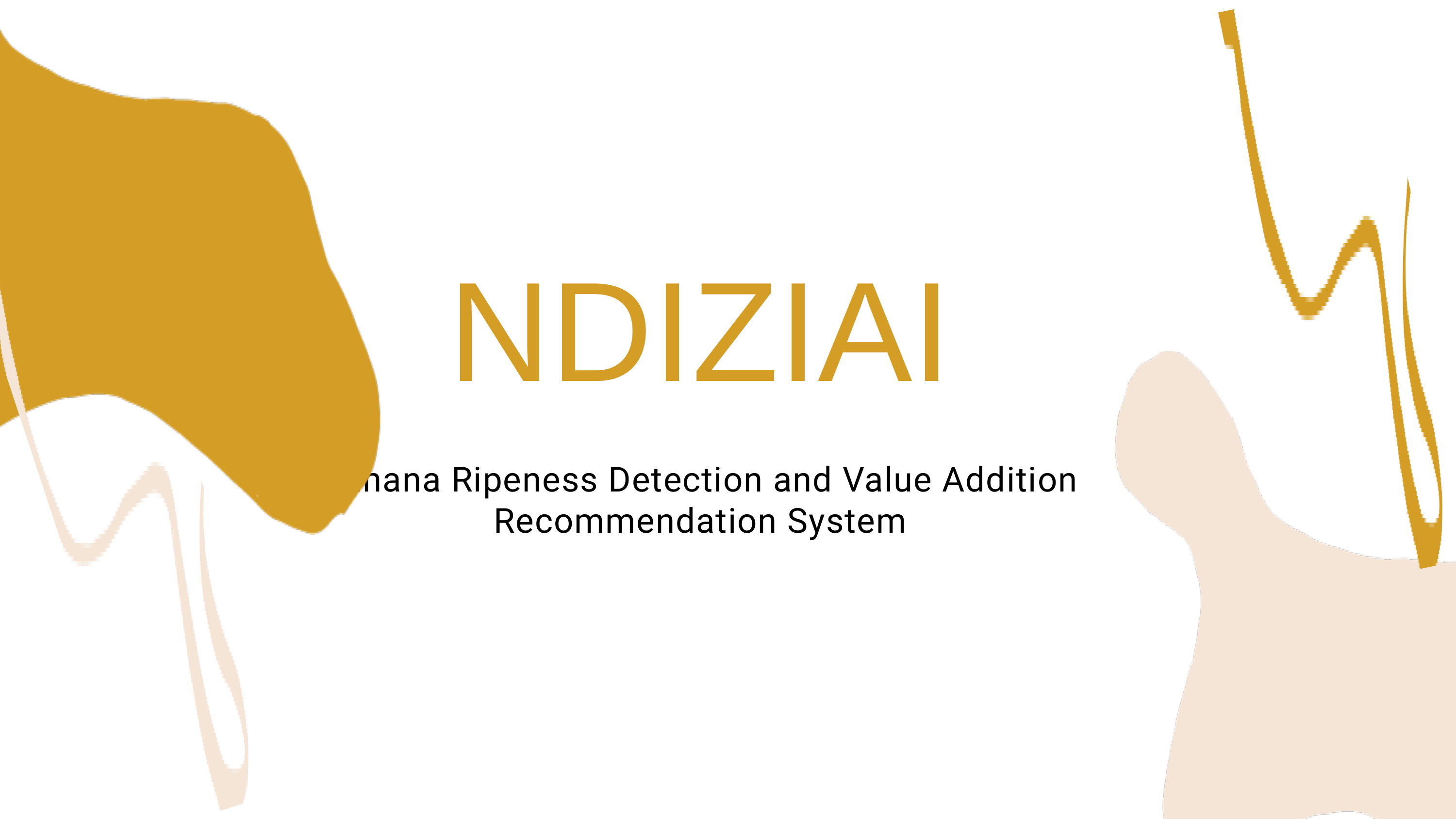

NDIZIAI
Banana Ripeness Detection and Value Addition Recommendation System